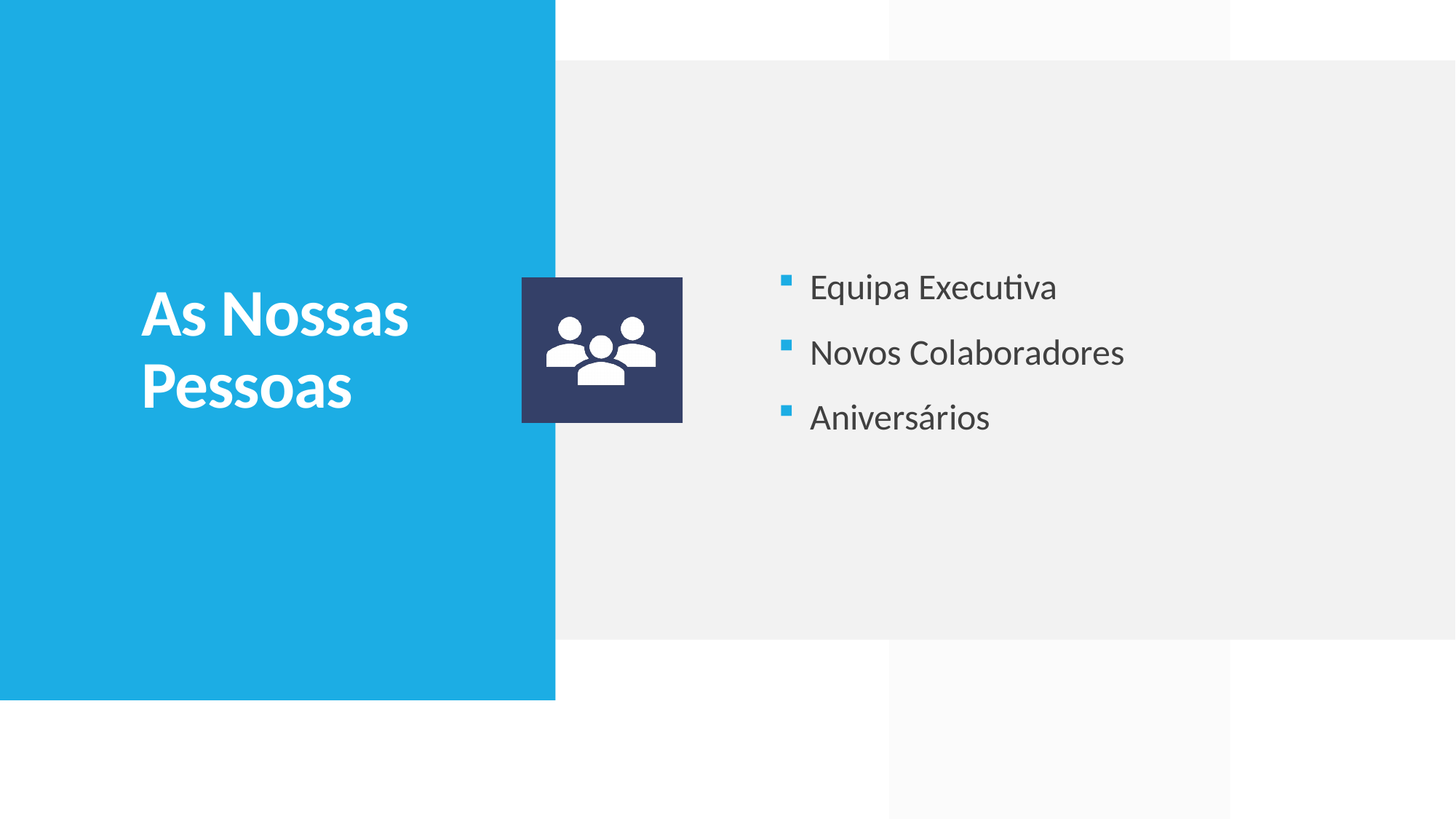

Equipa Executiva
Novos Colaboradores
Aniversários
# As Nossas Pessoas